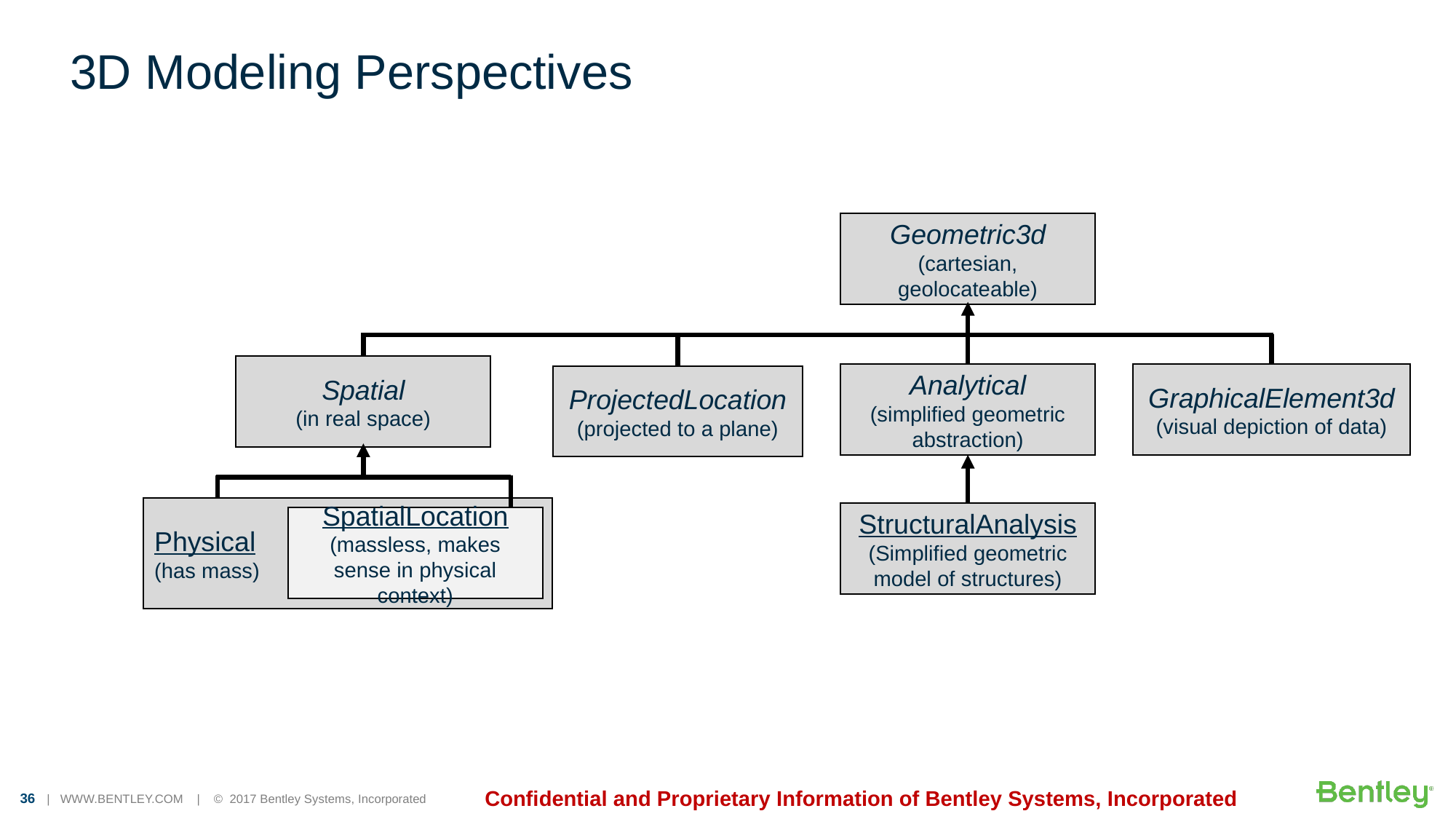

# 3D Modeling Perspectives
Geometric3d
(cartesian, geolocateable)
Spatial
(in real space)
Analytical
(simplified geometric abstraction)
GraphicalElement3d
(visual depiction of data)
ProjectedLocation
(projected to a plane)
Physical
(has mass)
StructuralAnalysis
(Simplified geometric model of structures)
SpatialLocation
(massless, makes sense in physical context)